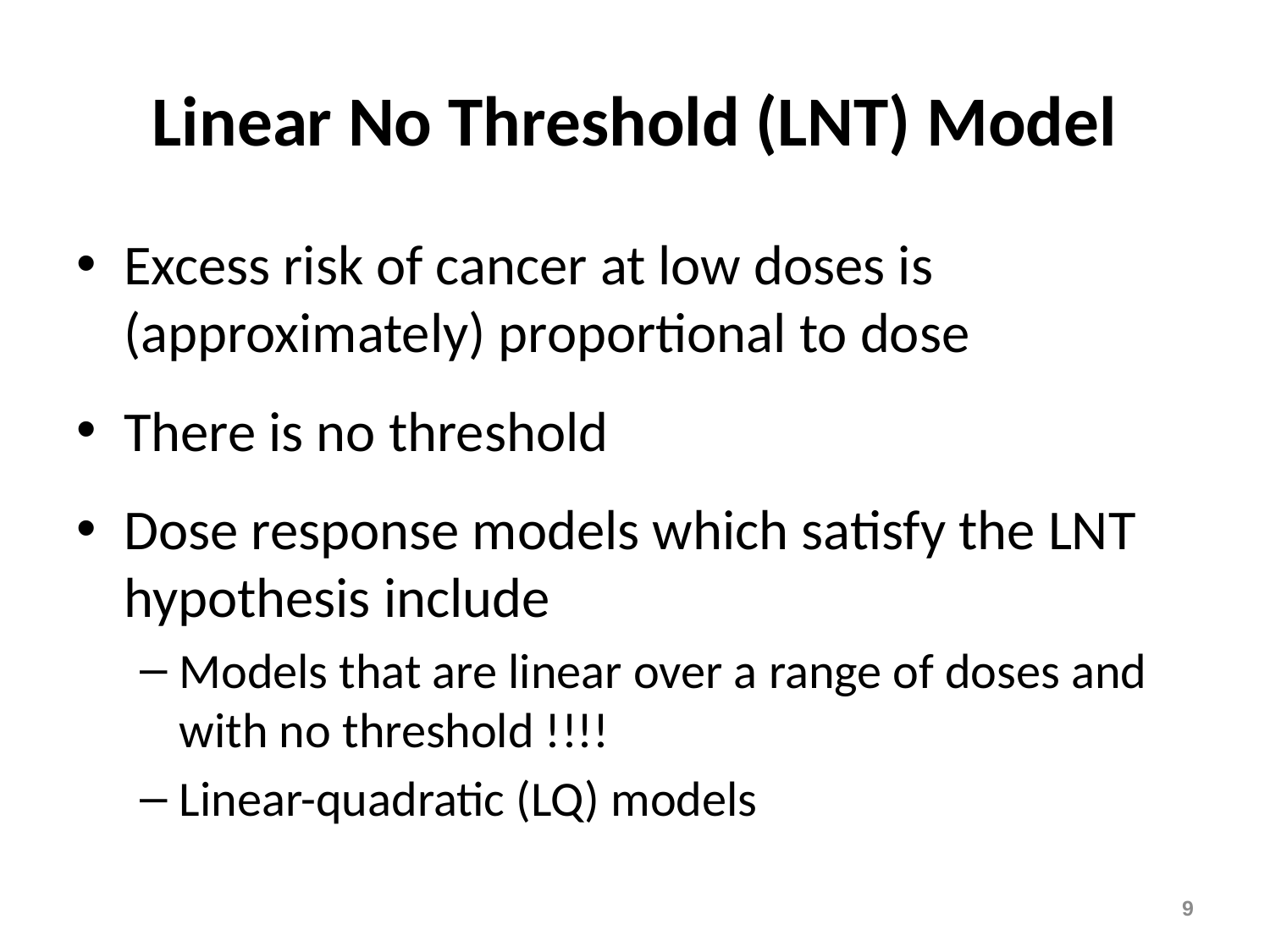

# Linear No Threshold (LNT) Model
Excess risk of cancer at low doses is (approximately) proportional to dose

There is no threshold

Dose response models which satisfy the LNT hypothesis include
Models that are linear over a range of doses and with no threshold !!!!
Linear-quadratic (LQ) models
9